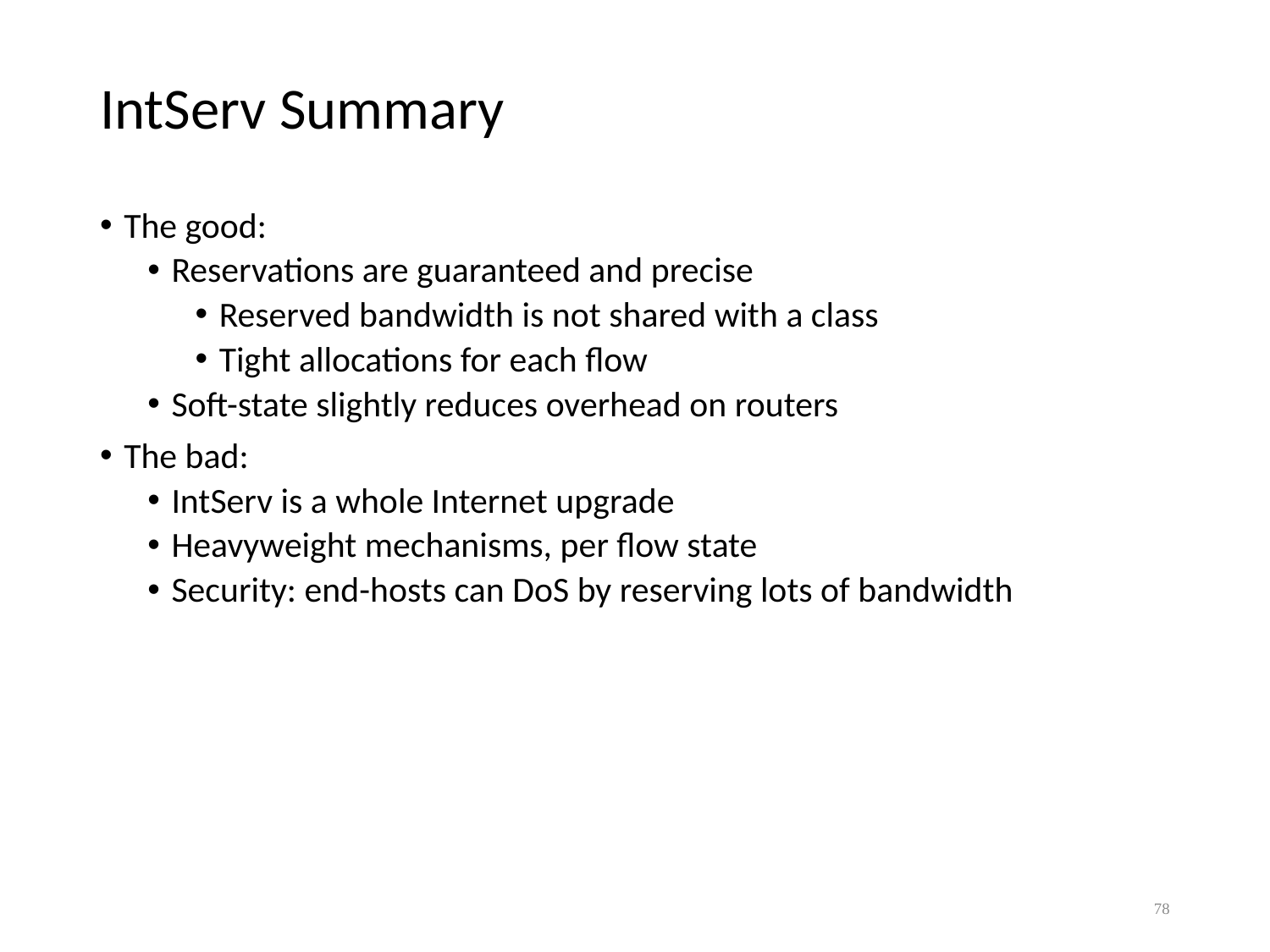

# IntServ Summary
The good:
Reservations are guaranteed and precise
Reserved bandwidth is not shared with a class
Tight allocations for each flow
Soft-state slightly reduces overhead on routers
The bad:
IntServ is a whole Internet upgrade
Heavyweight mechanisms, per flow state
Security: end-hosts can DoS by reserving lots of bandwidth
78